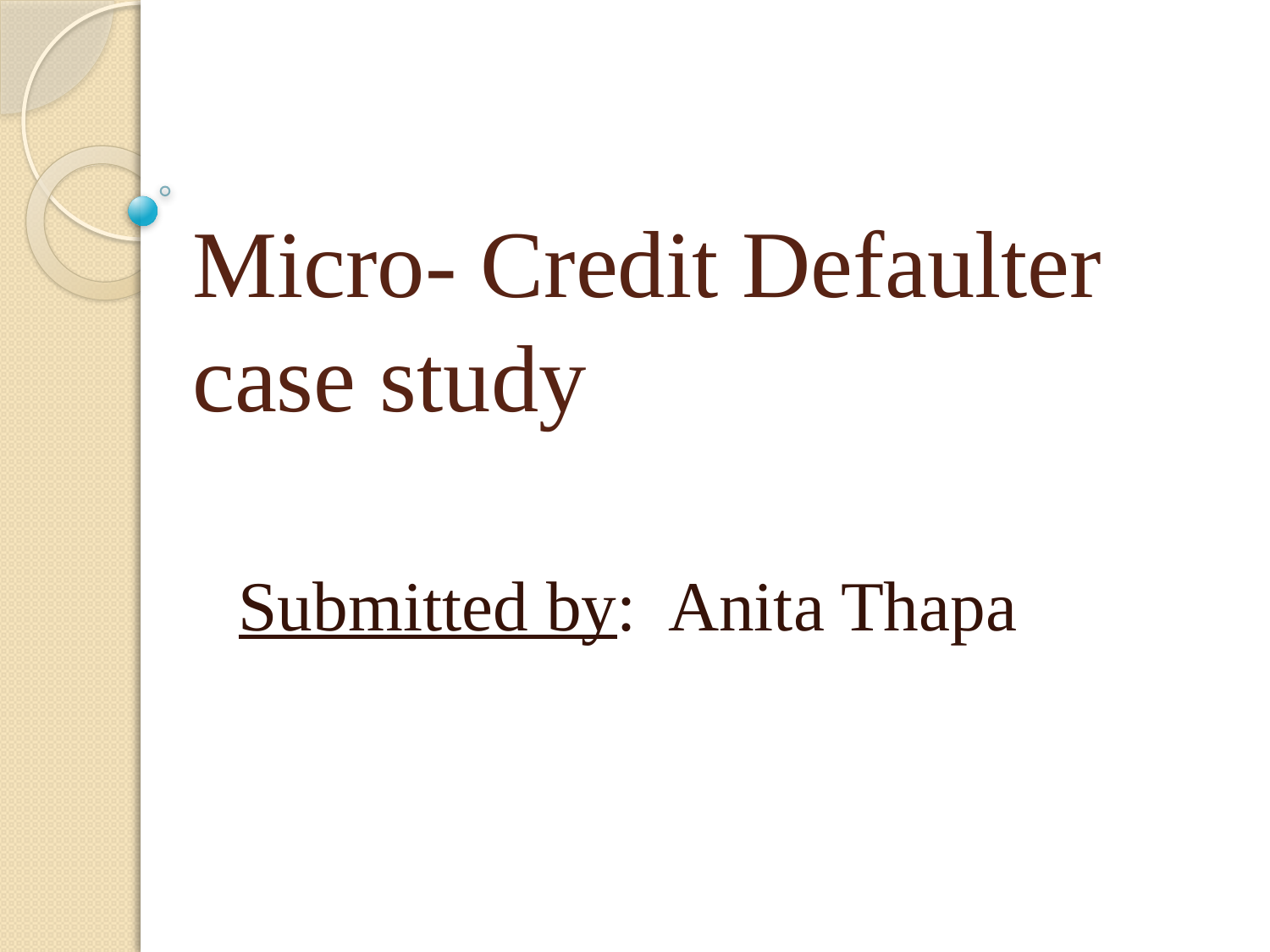

# Micro- Credit Defaulter case study
Submitted by:  Anita Thapa